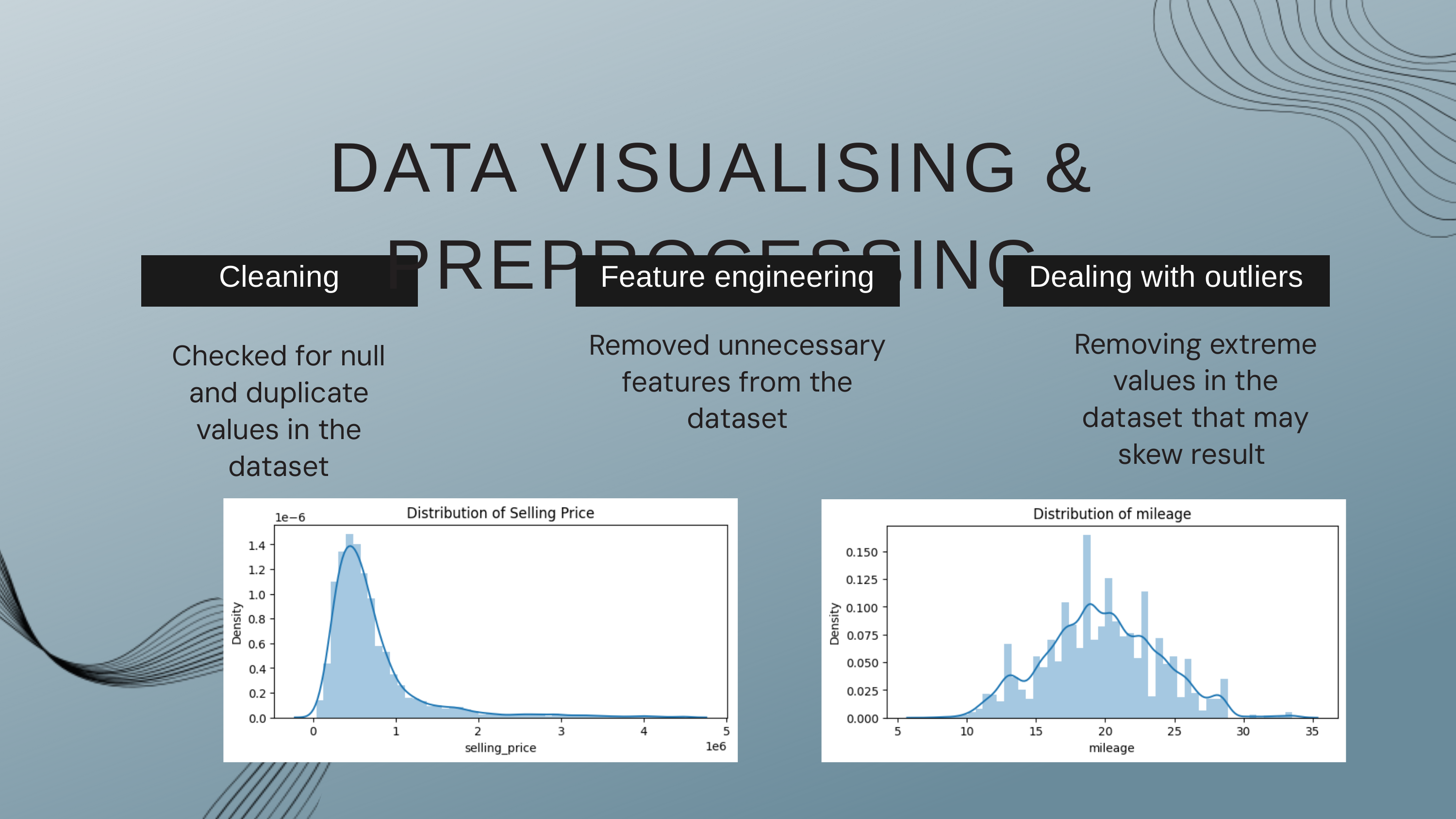

DATA VISUALISING & PREPROCESSING

Cleaning

Feature engineering

Dealing with outliers
Removing extreme values in the dataset that may skew result
Removed unnecessary features from the dataset
Checked for null and duplicate values in the dataset